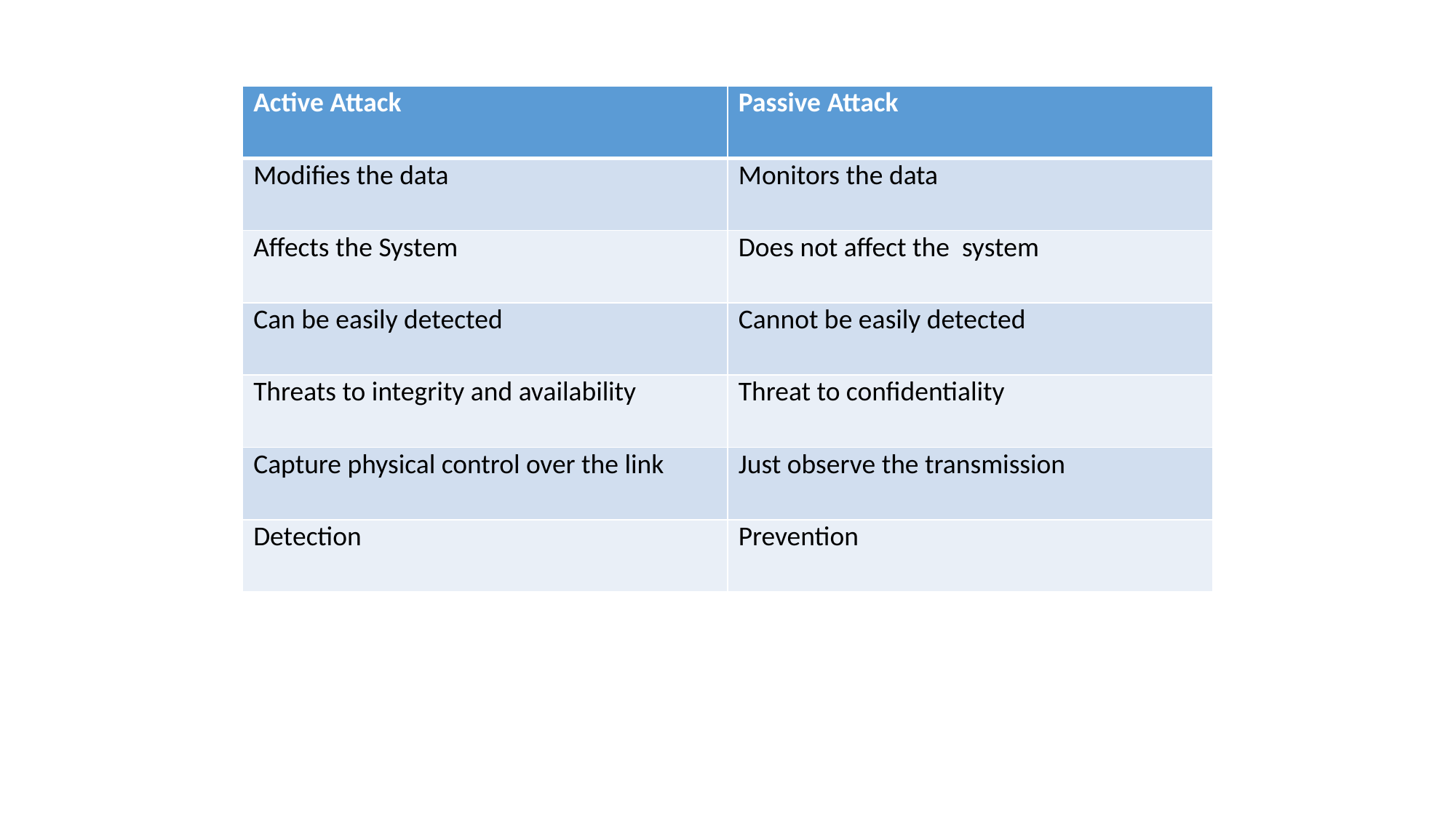

| Active Attack | Passive Attack |
| --- | --- |
| Modifies the data | Monitors the data |
| Affects the System | Does not affect the system |
| Can be easily detected | Cannot be easily detected |
| Threats to integrity and availability | Threat to confidentiality |
| Capture physical control over the link | Just observe the transmission |
| Detection | Prevention |